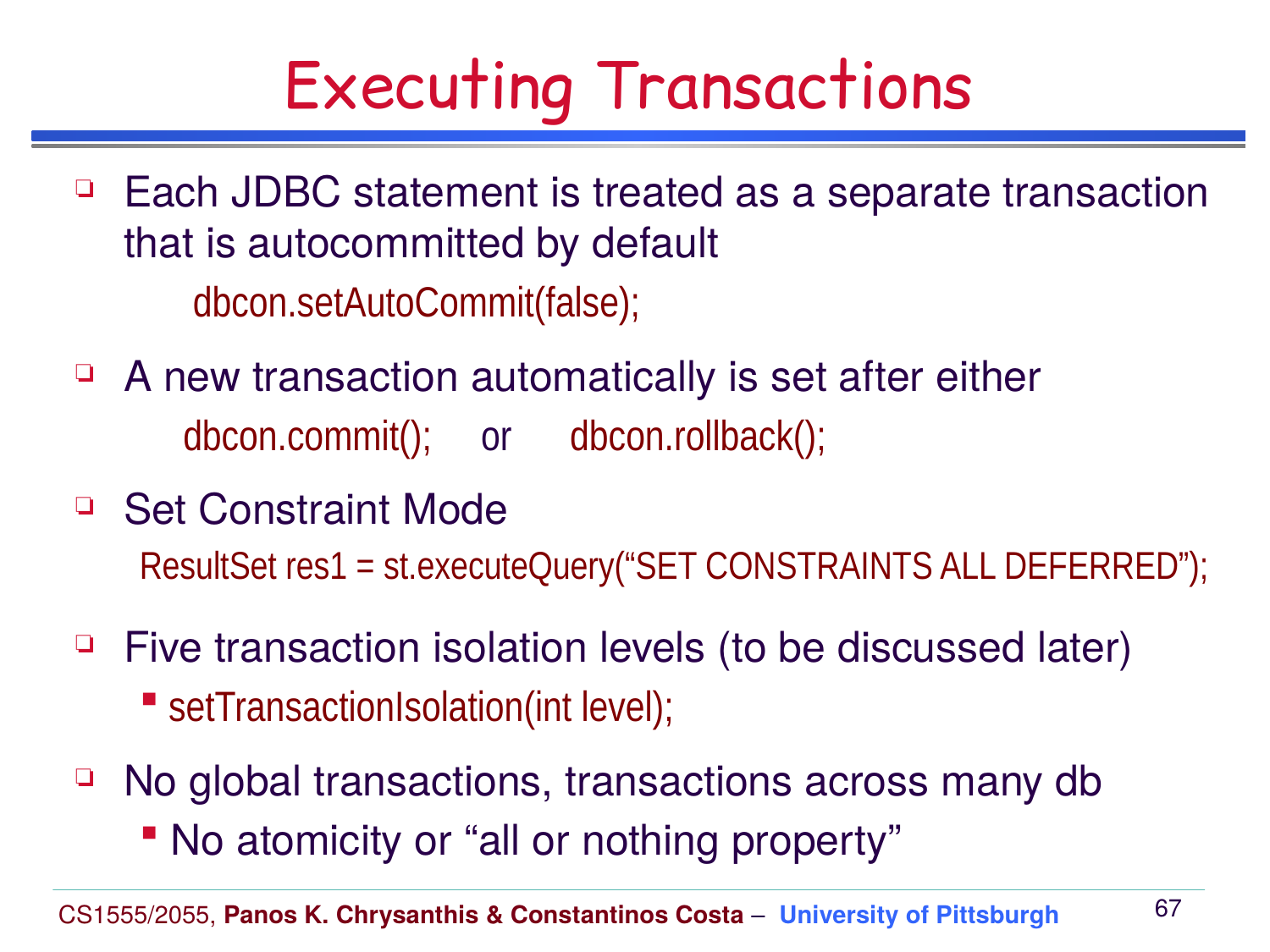

# Executing Transactions
Each JDBC statement is treated as a separate transaction that is autocommitted by default
            dbcon.setAutoCommit(false);

A new transaction automatically is set after either
           dbcon.commit();     or      dbcon.rollback();

Set Constraint Mode
ResultSet res1 = st.executeQuery(“SET CONSTRAINTS ALL DEFERRED”);

Five transaction isolation levels (to be discussed later)
 setTransactionIsolation(int level);

No global transactions, transactions across many db
 No atomicity or “all or nothing property”